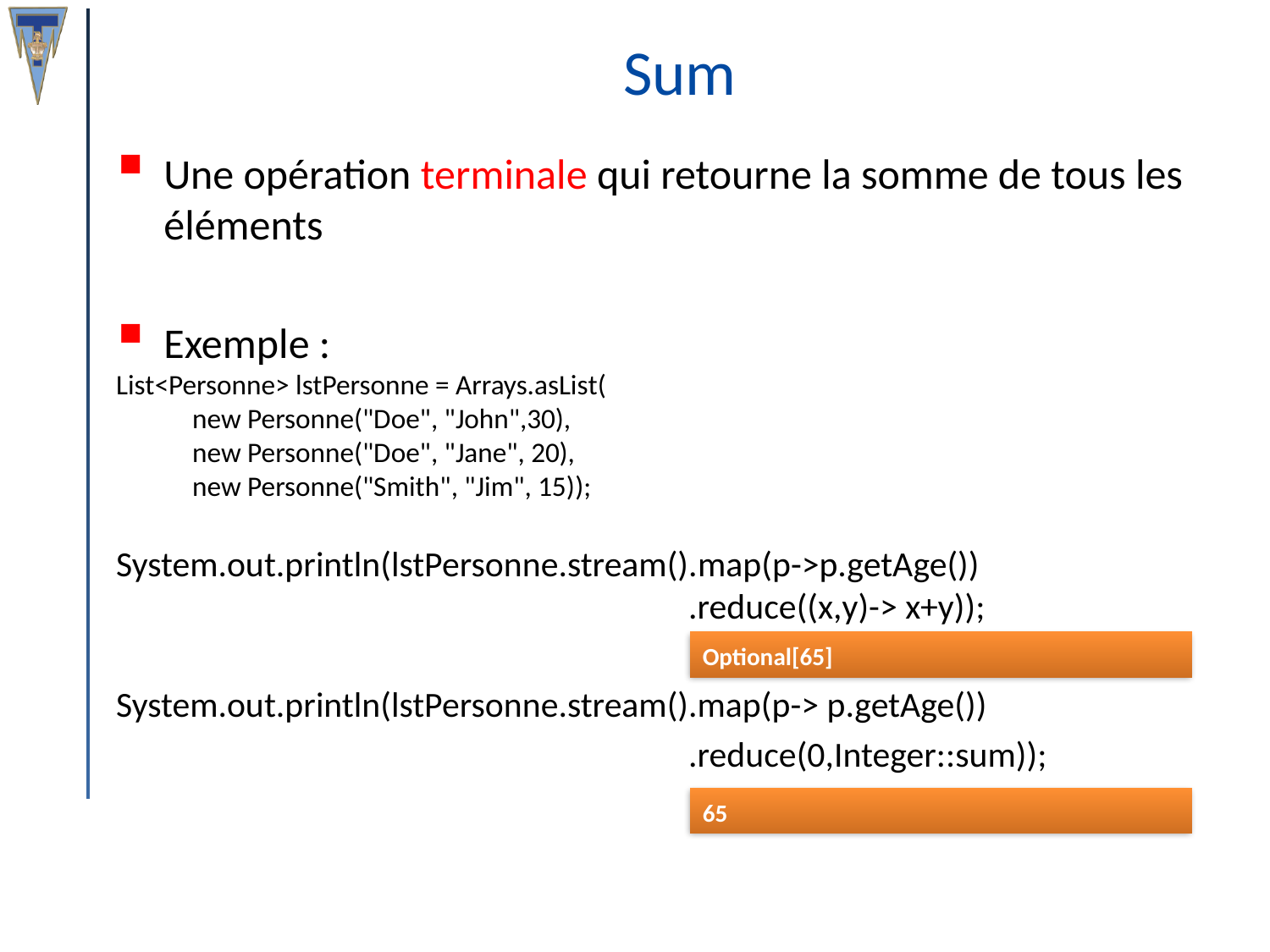

# Sum
Une opération terminale qui retourne la somme de tous les éléments

Exemple :
List<Personne> lstPersonne = Arrays.asList(
            new Personne("Doe", "John",30),
            new Personne("Doe", "Jane", 20),
            new Personne("Smith", "Jim", 15));

System.out.println(lstPersonne.stream().map(p->p.getAge())
				        .reduce((x,y)-> x+y));

System.out.println(lstPersonne.stream().map(p-> p.getAge())
				        .reduce(0,Integer::sum));
Optional[65]
65